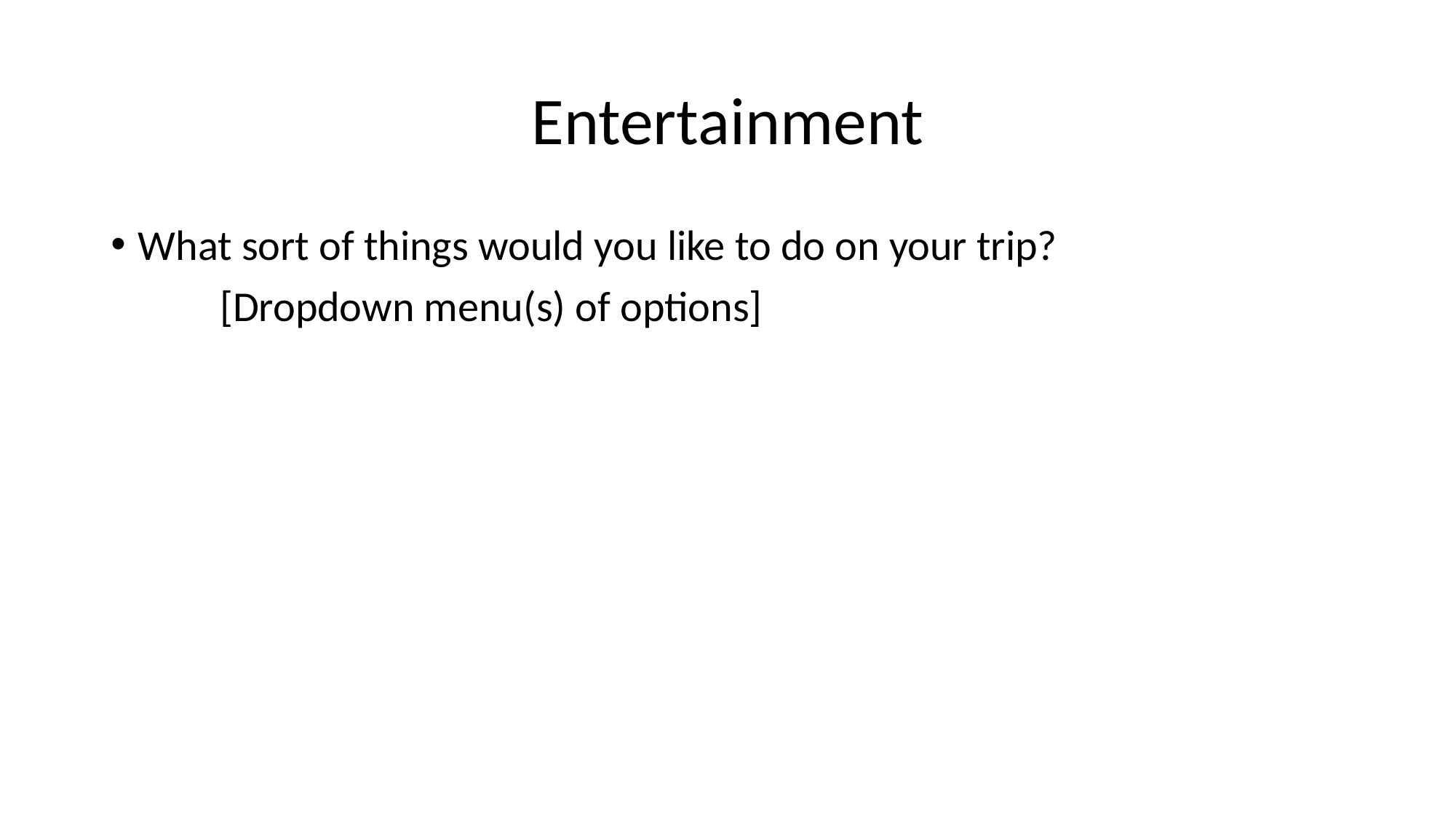

# Entertainment
What sort of things would you like to do on your trip?
	[Dropdown menu(s) of options]